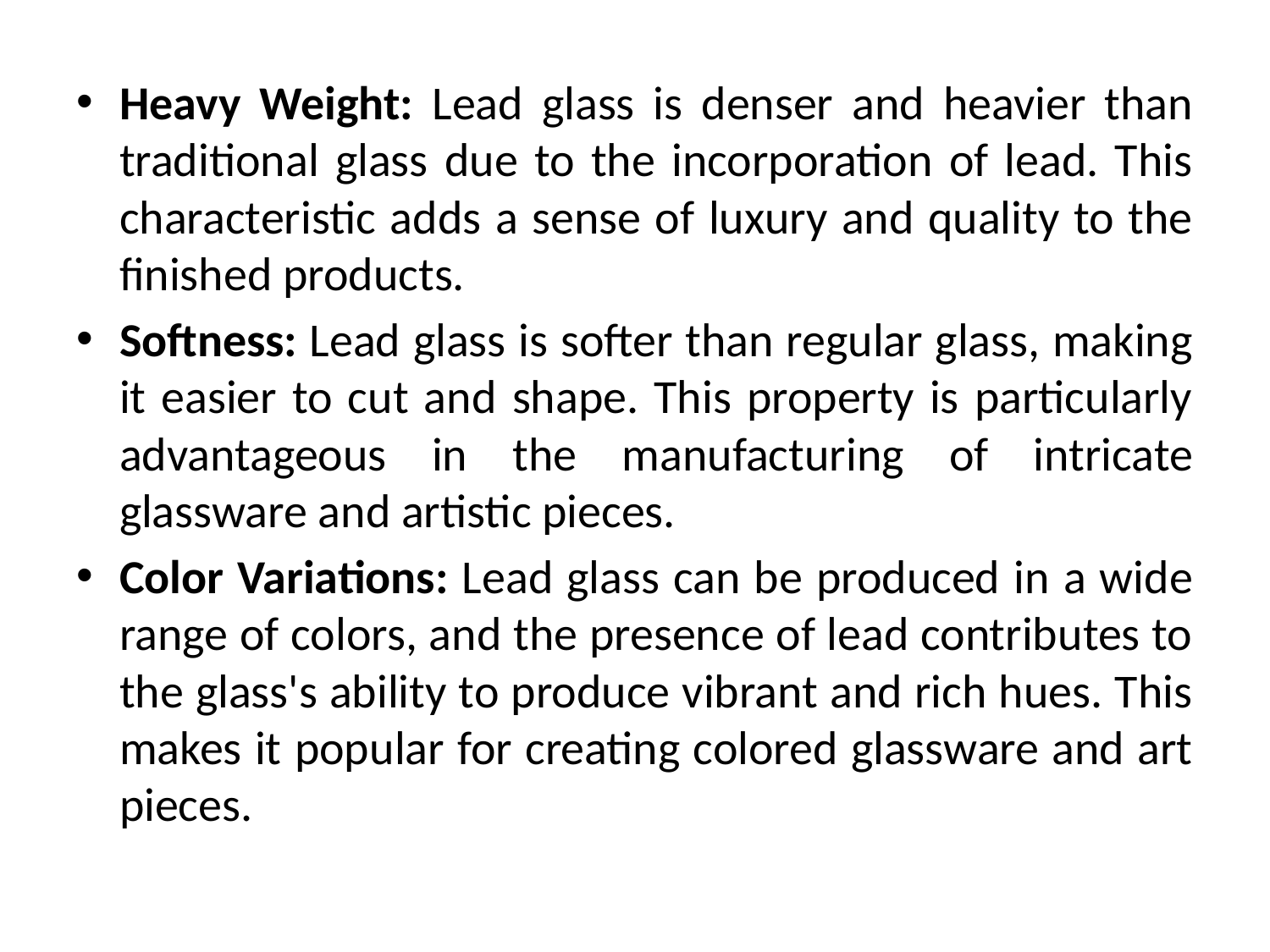

Heavy Weight: Lead glass is denser and heavier than traditional glass due to the incorporation of lead. This characteristic adds a sense of luxury and quality to the finished products.
Softness: Lead glass is softer than regular glass, making it easier to cut and shape. This property is particularly advantageous in the manufacturing of intricate glassware and artistic pieces.
Color Variations: Lead glass can be produced in a wide range of colors, and the presence of lead contributes to the glass's ability to produce vibrant and rich hues. This makes it popular for creating colored glassware and art pieces.